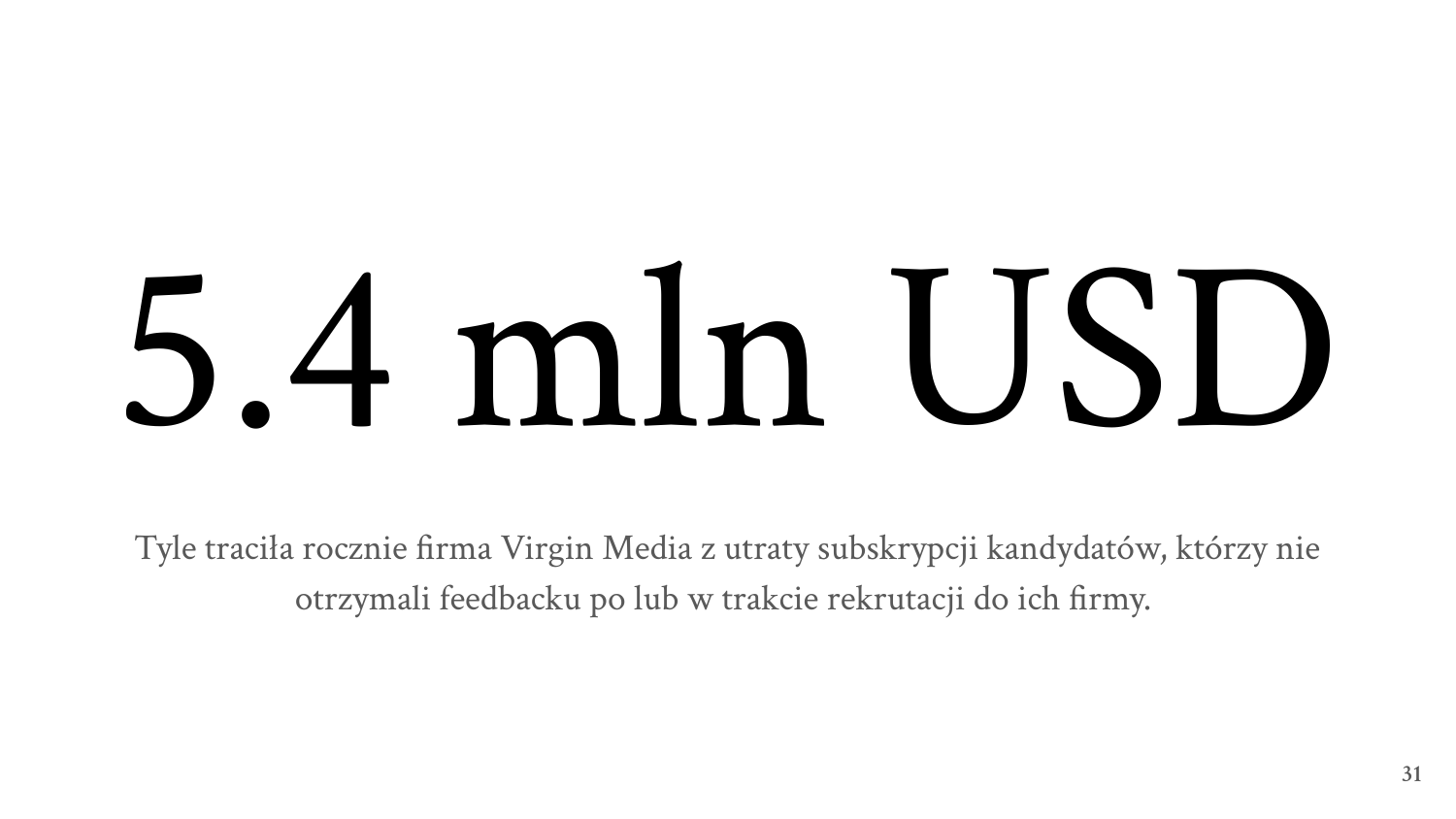

# 5.4 mln USD
Tyle traciła rocznie firma Virgin Media z utraty subskrypcji kandydatów, którzy nie otrzymali feedbacku po lub w trakcie rekrutacji do ich firmy.
31